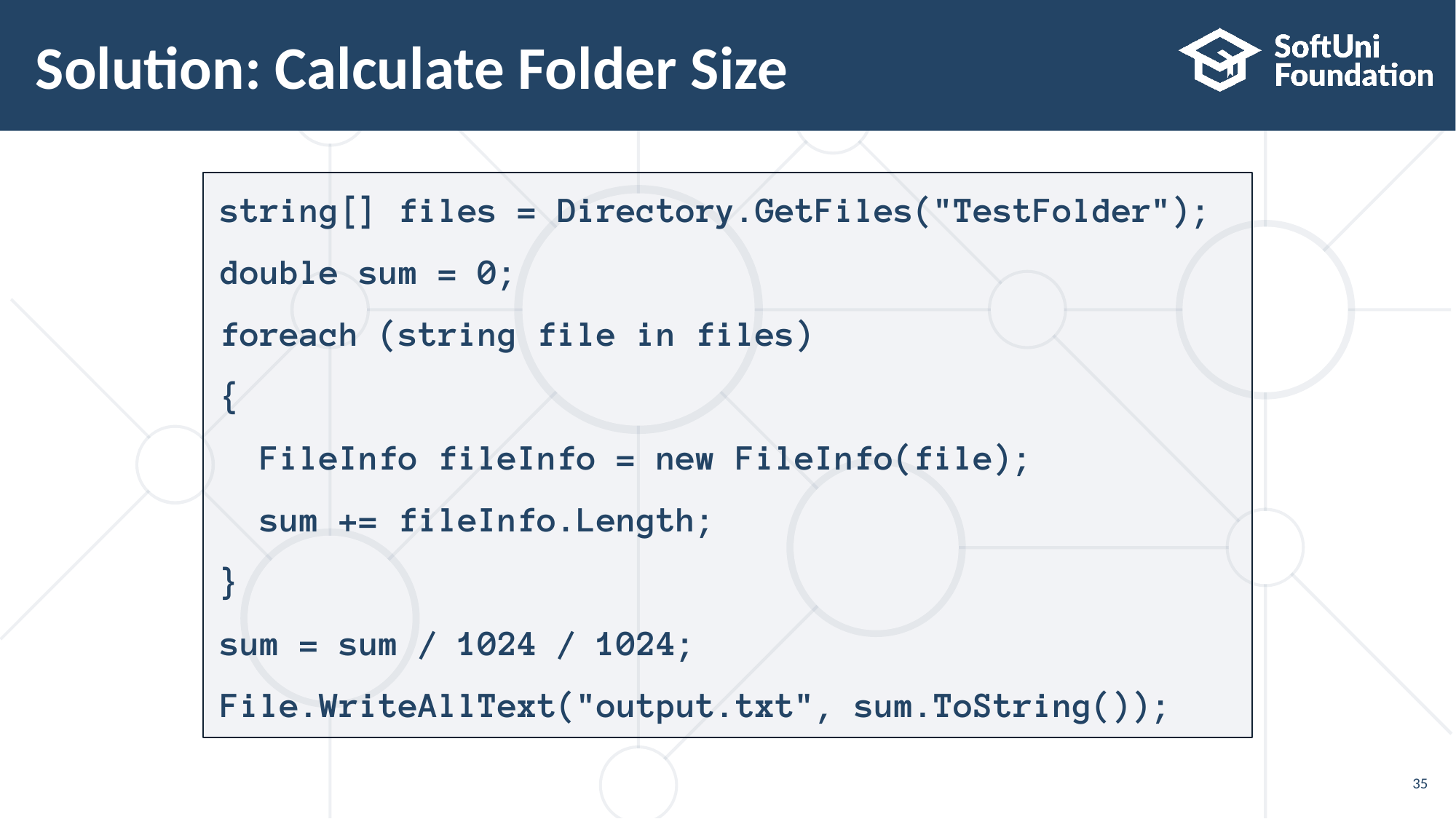

# Solution: Calculate Folder Size
string[] files = Directory.GetFiles("TestFolder");
double sum = 0;
foreach (string file in files)
{
  FileInfo fileInfo = new FileInfo(file);
  sum += fileInfo.Length;
}
sum = sum / 1024 / 1024;
File.WriteAllText("оutput.txt", sum.ToString());
35